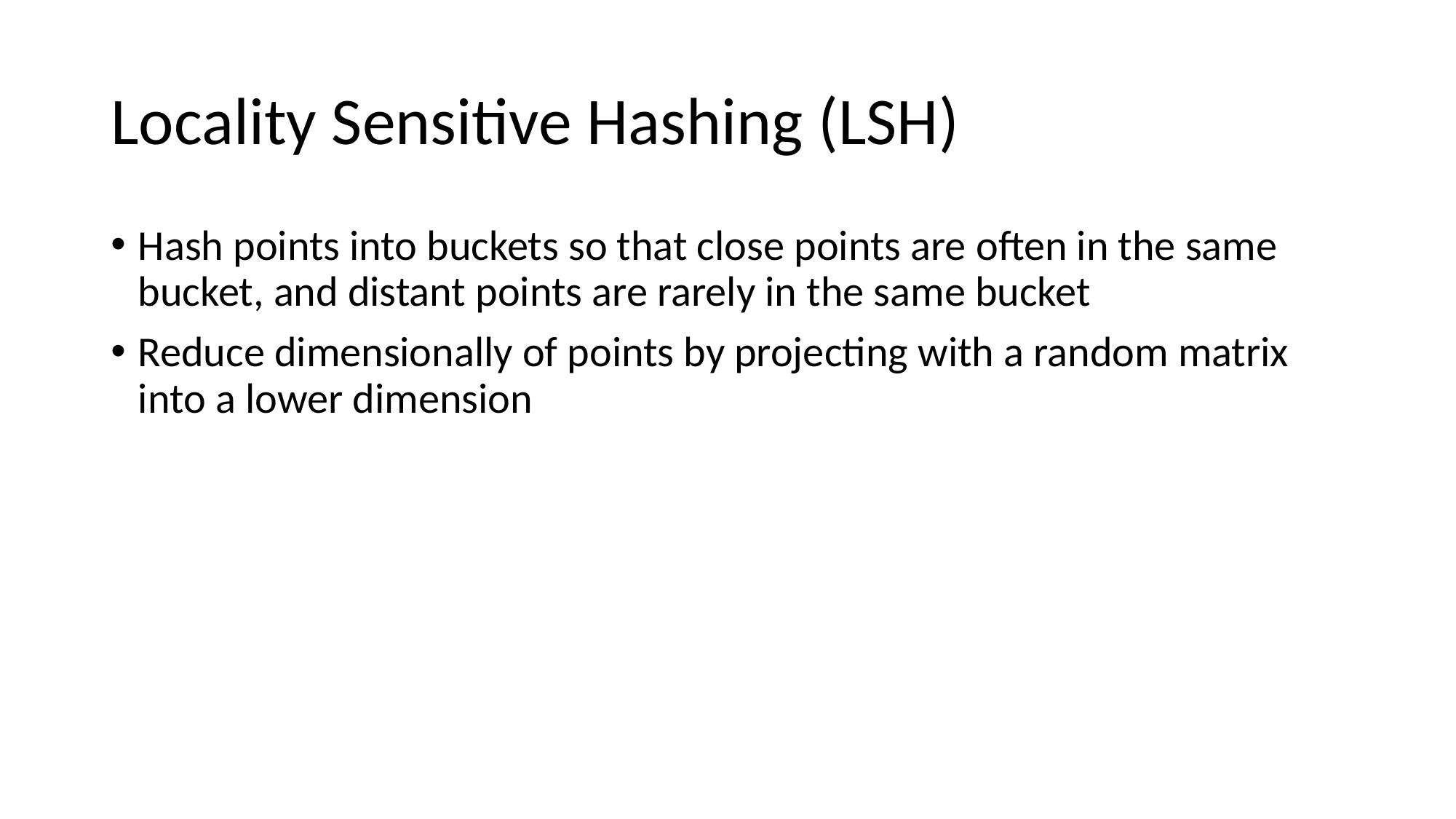

# Locality Sensitive Hashing (LSH)
Hash points into buckets so that close points are often in the same bucket, and distant points are rarely in the same bucket
Reduce dimensionally of points by projecting with a random matrix into a lower dimension